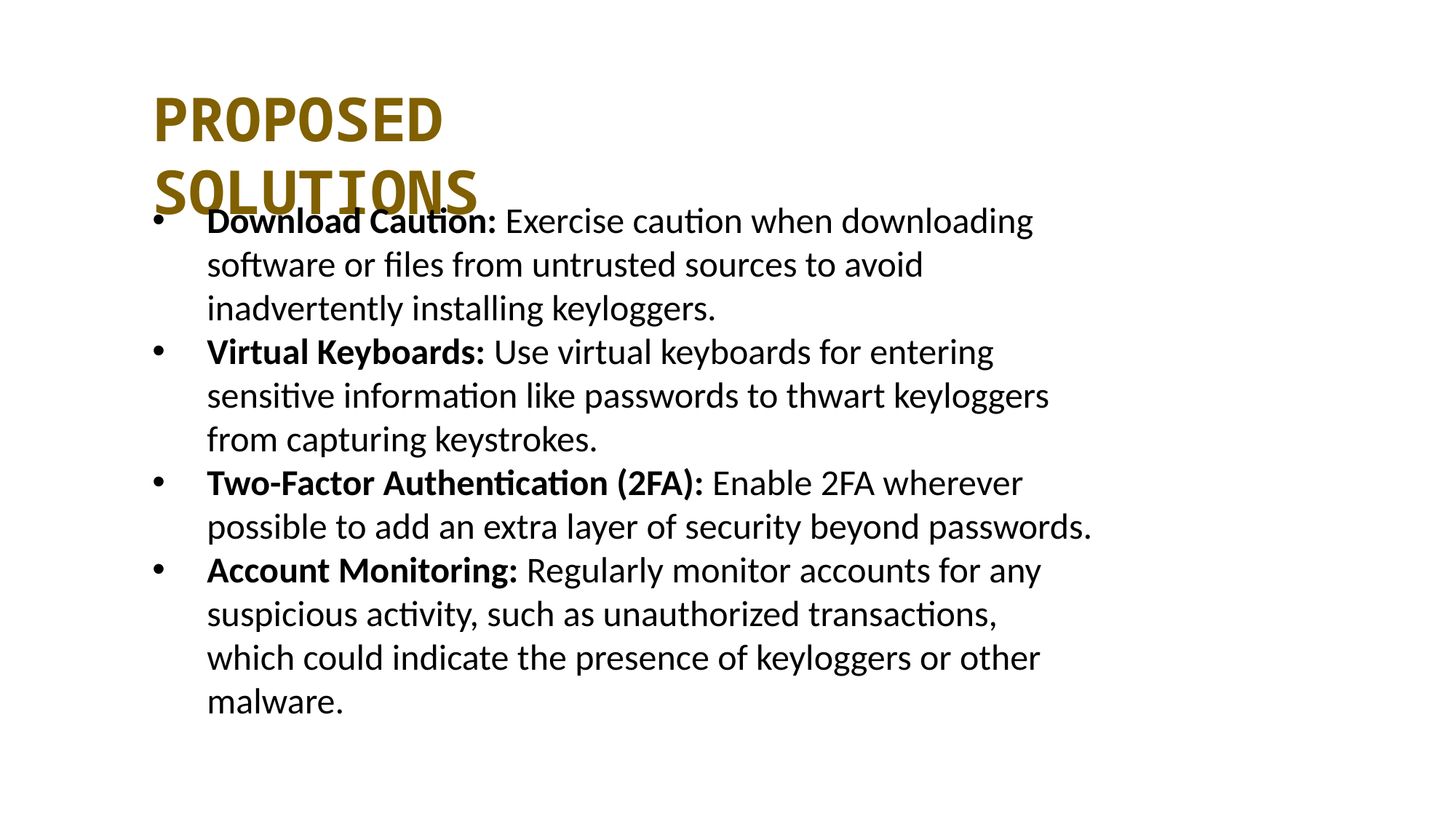

PROPOSED SOLUTIONS

Download Caution: Exercise caution when downloading software or files from untrusted sources to avoid inadvertently installing keyloggers.
Virtual Keyboards: Use virtual keyboards for entering sensitive information like passwords to thwart keyloggers from capturing keystrokes.
Two-Factor Authentication (2FA): Enable 2FA wherever possible to add an extra layer of security beyond passwords.
Account Monitoring: Regularly monitor accounts for any suspicious activity, such as unauthorized transactions, which could indicate the presence of keyloggers or other malware.